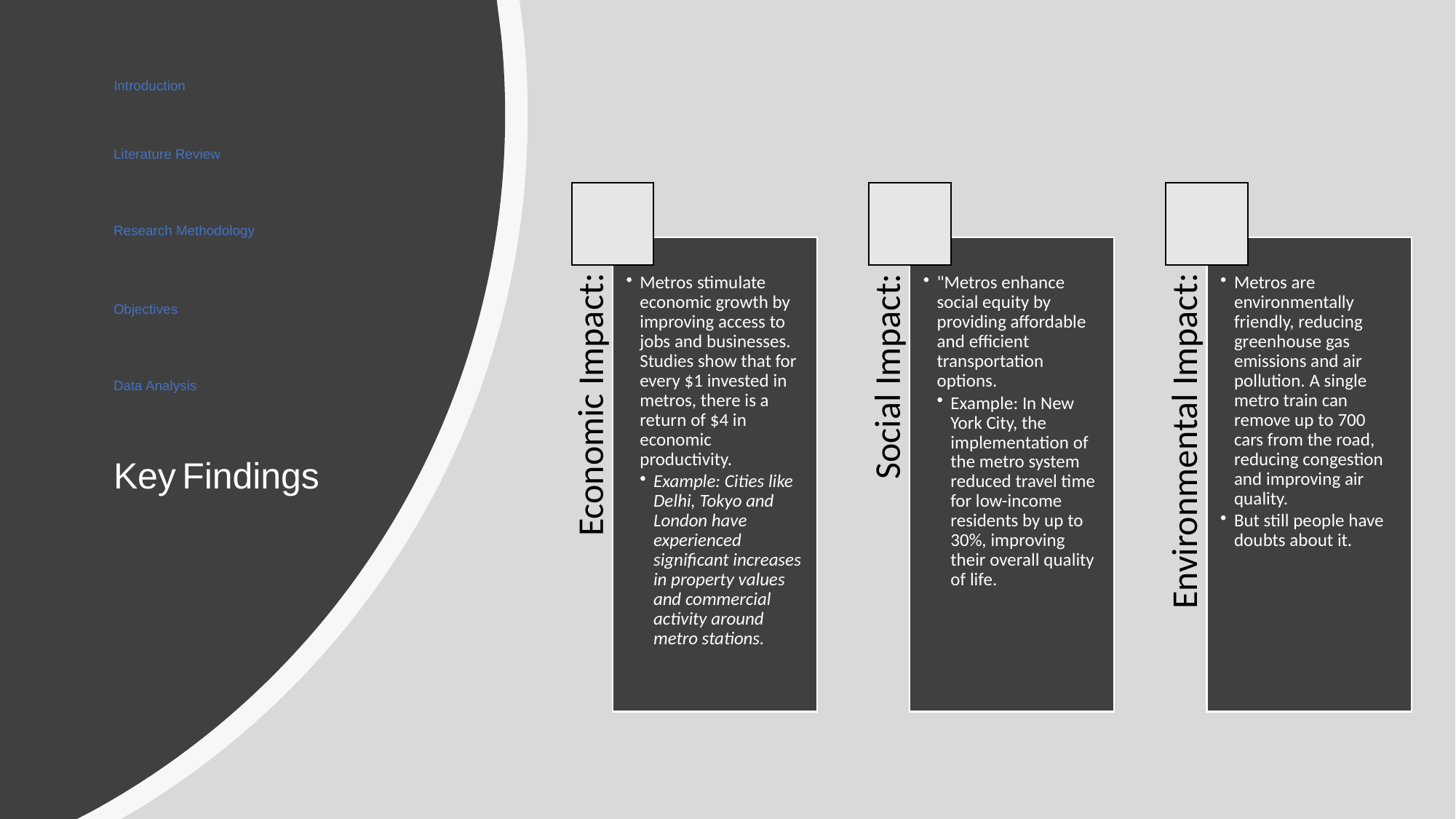

# Introduction
Literature Review
Economic Impact:
Metros stimulate economic growth by improving access to jobs and businesses. Studies show that for every $1 invested in metros, there is a return of $4 in economic productivity.
Example: Cities like Delhi, Tokyo and London have experienced significant increases in property values and commercial activity around metro stations.
Social Impact:
"Metros enhance social equity by providing affordable and efficient transportation options.
Example: In New York City, the implementation of the metro system reduced travel time for low-income residents by up to 30%, improving their overall quality of life.
Environmental Impact:
Metros are environmentally friendly, reducing greenhouse gas emissions and air pollution. A single metro train can remove up to 700 cars from the road, reducing congestion and improving air quality.
But still people have doubts about it.

Research Methodology
Objectives
Data Analysis
Key Findings